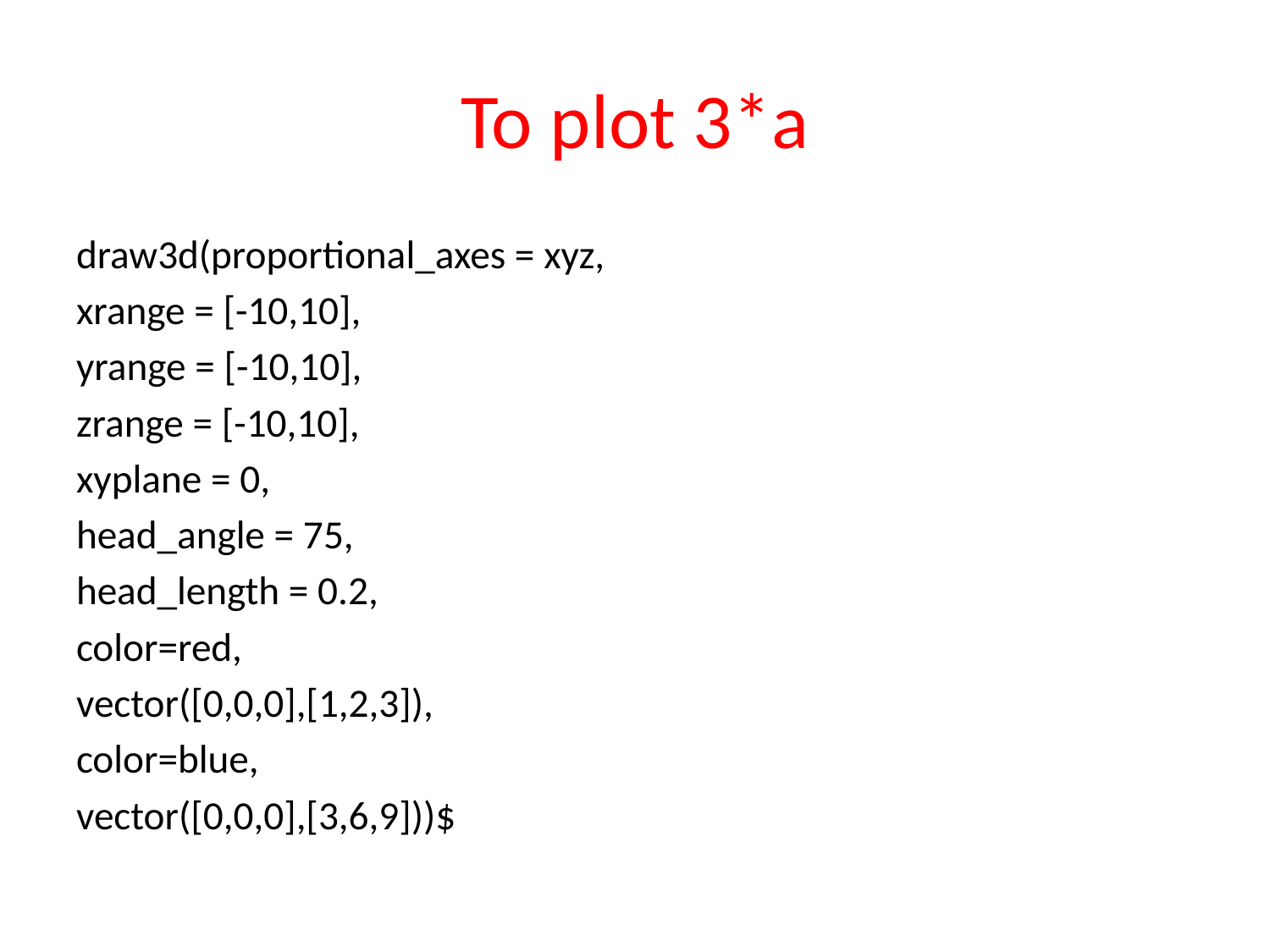

# To plot 3*a
draw3d(proportional_axes = xyz,
xrange = [-10,10],
yrange = [-10,10],
zrange = [-10,10],
xyplane = 0,
head_angle = 75,
head_length = 0.2,
color=red,
vector([0,0,0],[1,2,3]),
color=blue,
vector([0,0,0],[3,6,9]))$